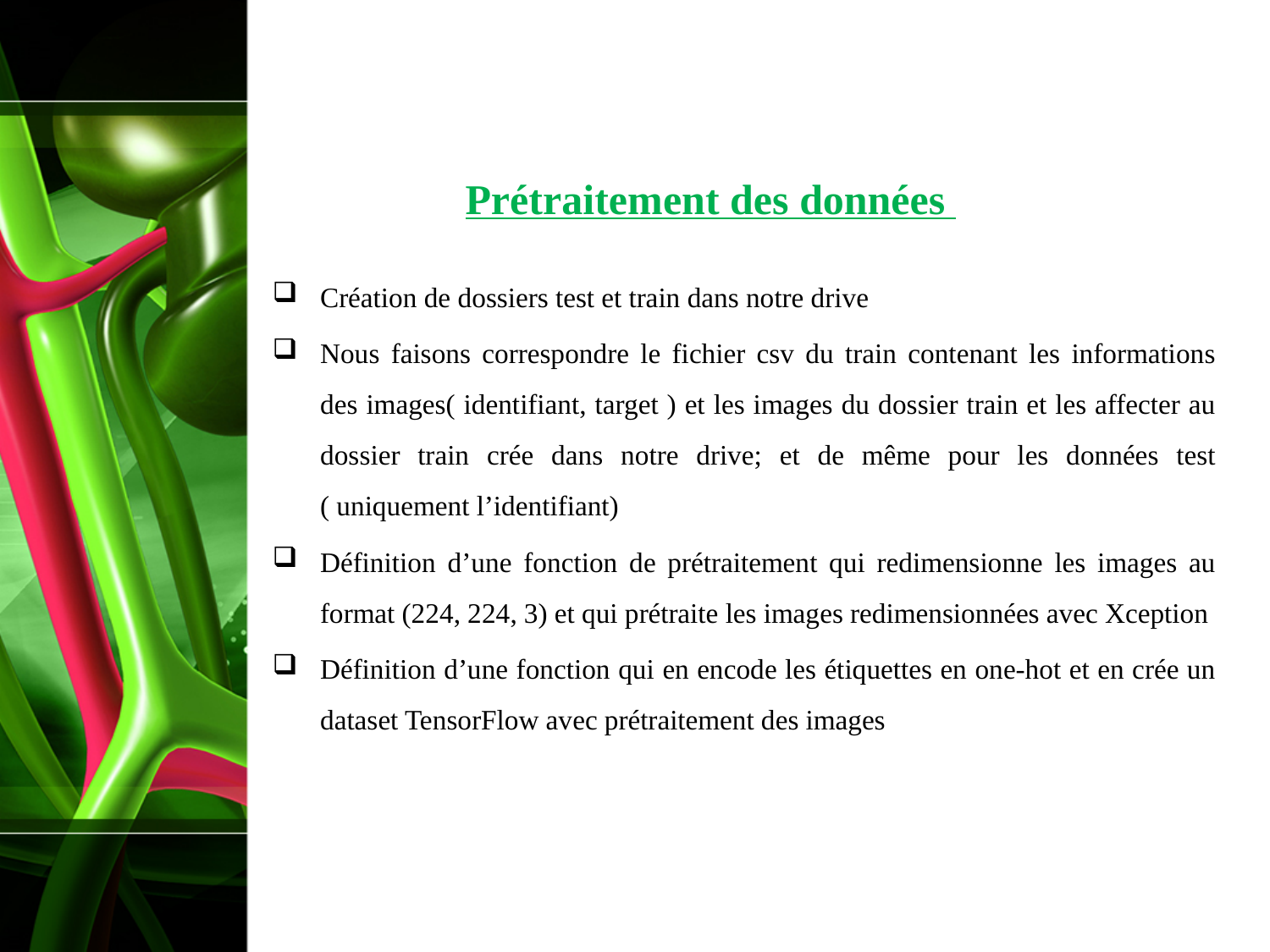

Prétraitement des données
Création de dossiers test et train dans notre drive
Nous faisons correspondre le fichier csv du train contenant les informations des images( identifiant, target ) et les images du dossier train et les affecter au dossier train crée dans notre drive; et de même pour les données test ( uniquement l’identifiant)
Définition d’une fonction de prétraitement qui redimensionne les images au format (224, 224, 3) et qui prétraite les images redimensionnées avec Xception
Définition d’une fonction qui en encode les étiquettes en one-hot et en crée un dataset TensorFlow avec prétraitement des images